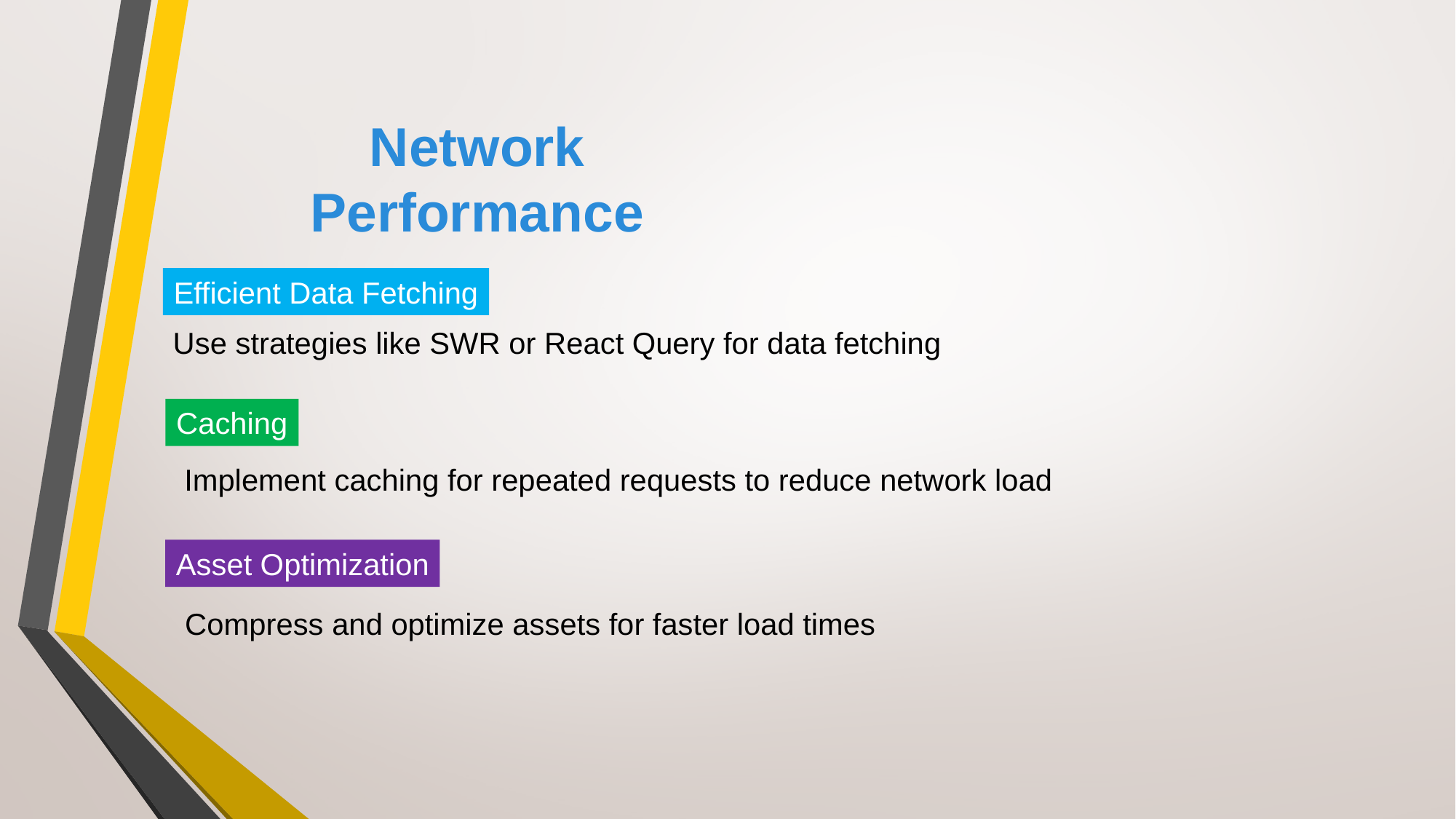

# Network Performance
Efficient Data Fetching
Use strategies like SWR or React Query for data fetching
Caching
Implement caching for repeated requests to reduce network load
Asset Optimization
Compress and optimize assets for faster load times